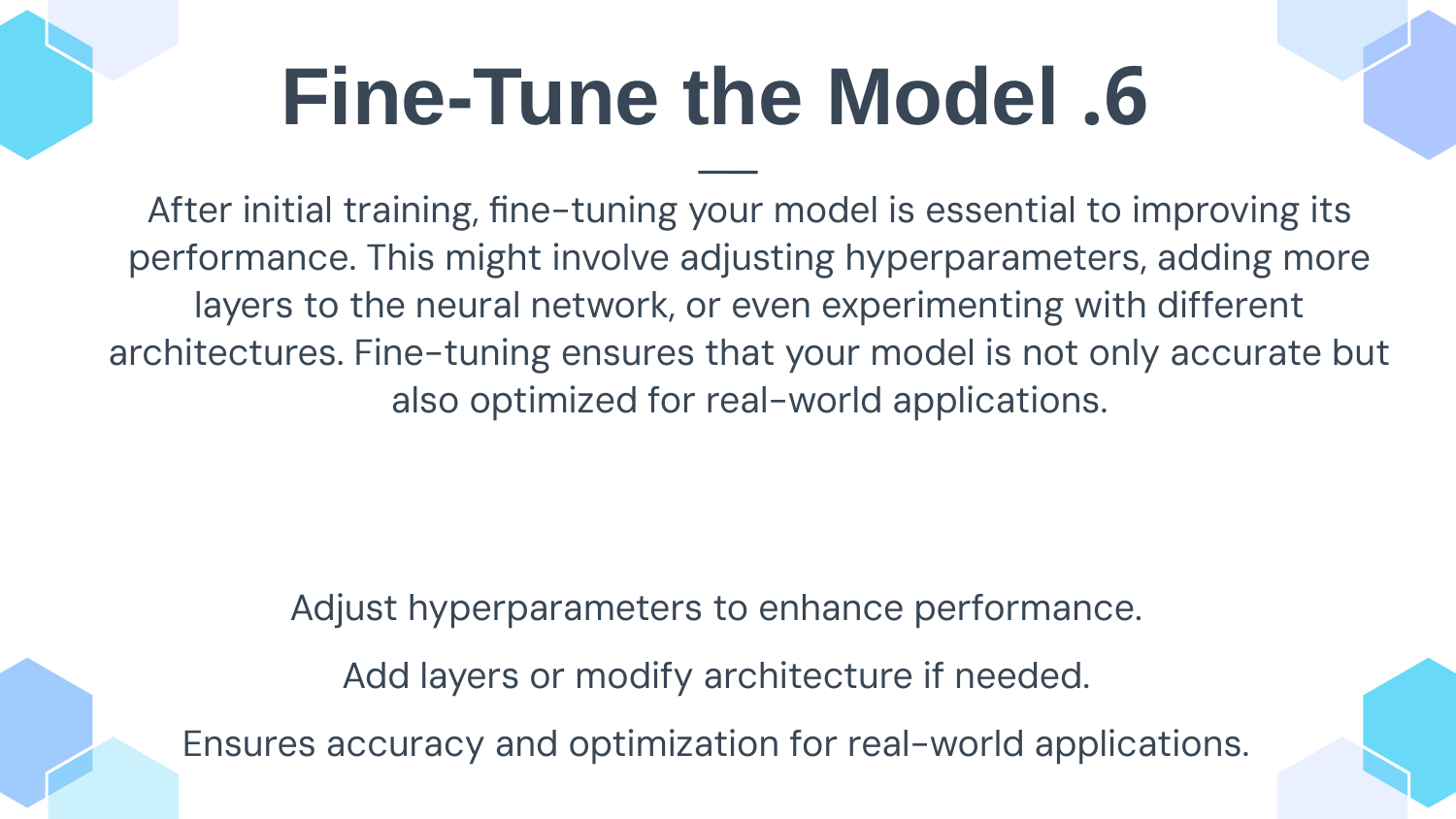

6. Fine-Tune the Model
After initial training, fine-tuning your model is essential to improving its performance. This might involve adjusting hyperparameters, adding more layers to the neural network, or even experimenting with different architectures. Fine-tuning ensures that your model is not only accurate but also optimized for real-world applications.
Adjust hyperparameters to enhance performance.
Add layers or modify architecture if needed.
Ensures accuracy and optimization for real-world applications.